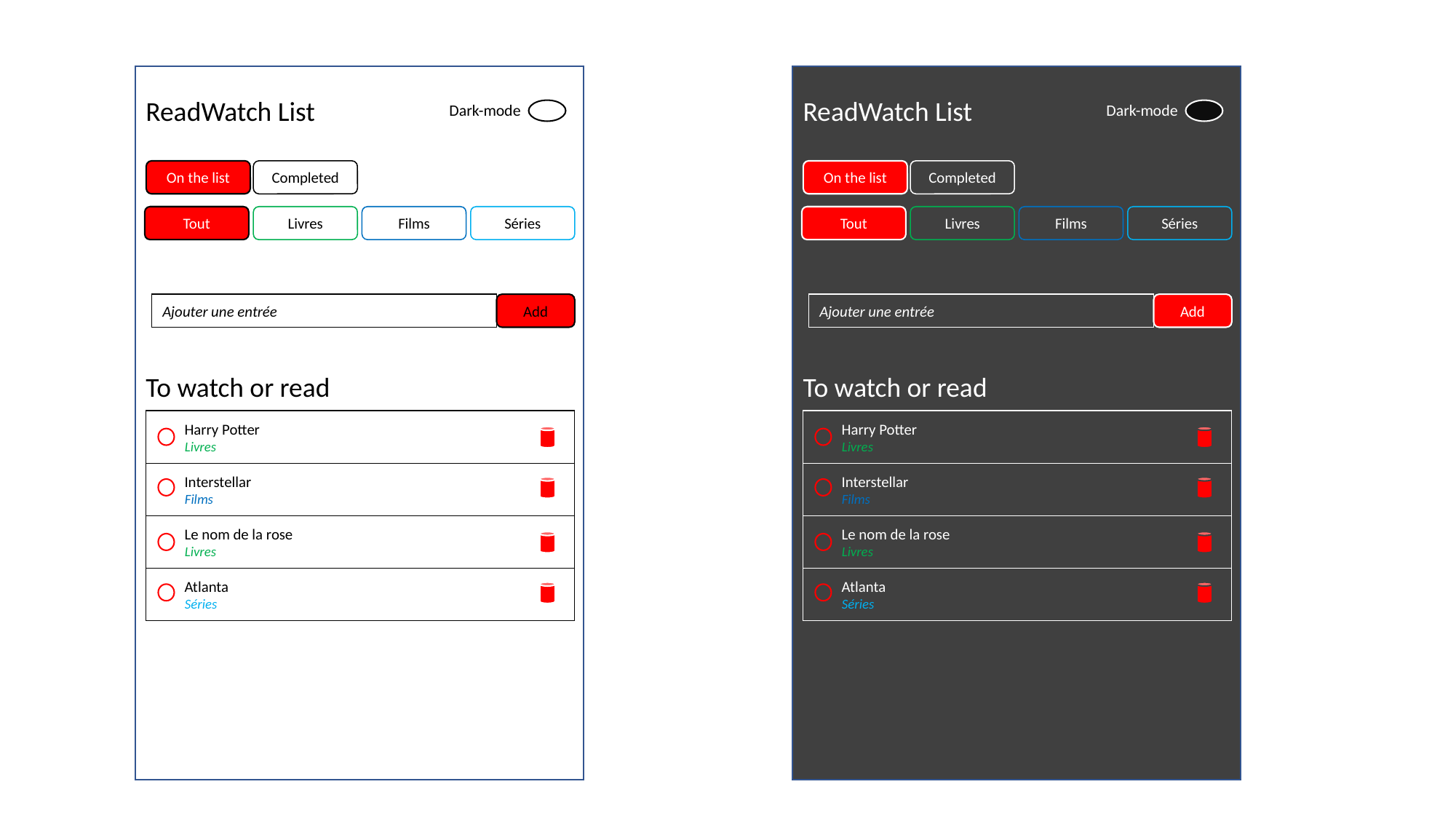

ReadWatch List
ReadWatch List
Dark-mode
Dark-mode

Completed
Completed
On the list
On the list
Tout
Livres
Films
Séries
Tout
Livres
Films
Séries
Ajouter une entrée
Add
Ajouter une entrée
Add
To watch or read
To watch or read
        Harry Potter
         Livres
        Harry Potter
         Livres

        Interstellar
         Films
        Interstellar
         Films

        Le nom de la rose
         Livres
        Le nom de la rose
         Livres

        Atlanta
         Séries
        Atlanta
         Séries